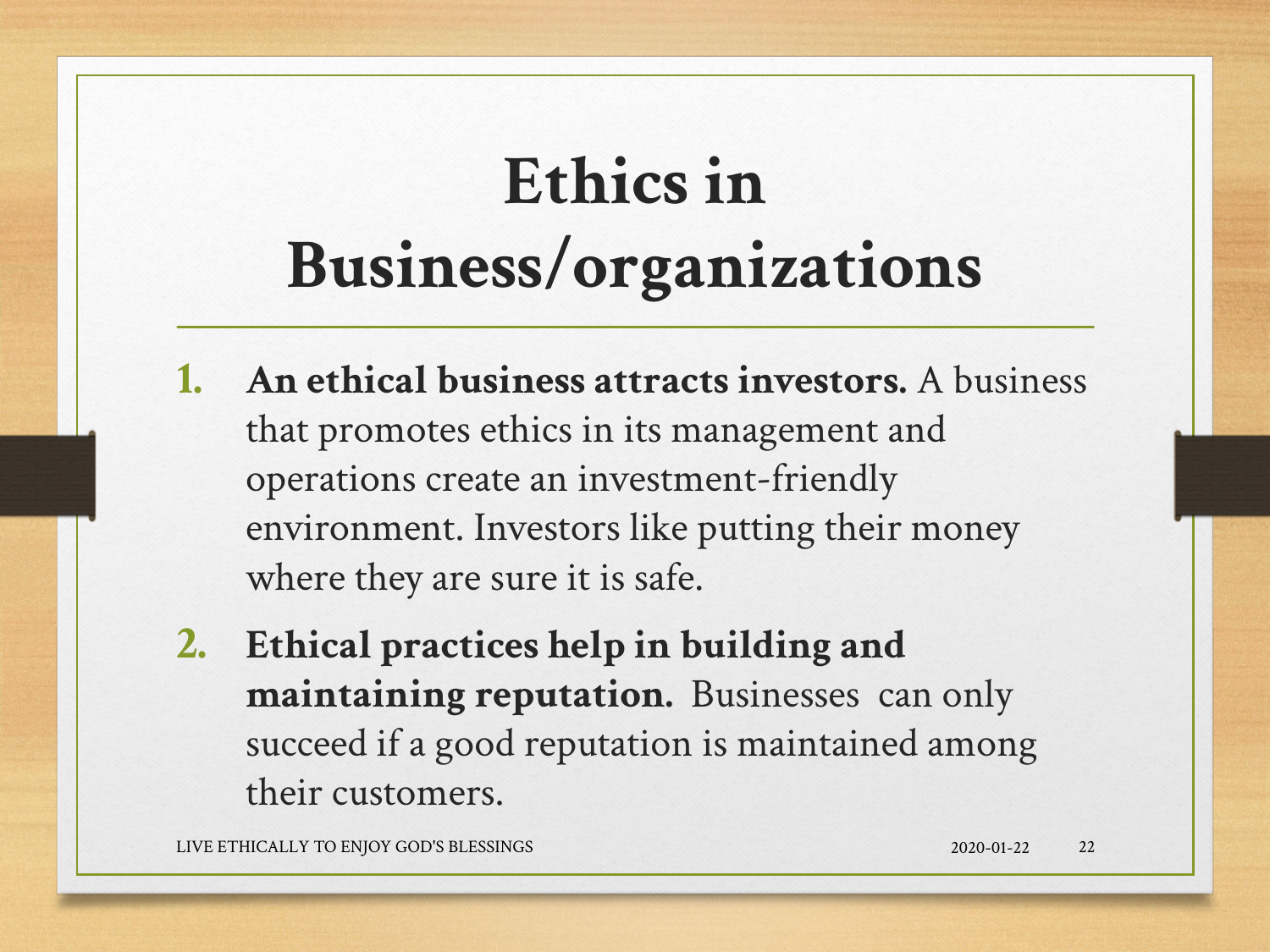

# Ethics in Business/organizations
An ethical business attracts investors. A business that promotes ethics in its management and operations create an investment-friendly environment. Investors like putting their money where they are sure it is safe.
Ethical practices help in building and maintaining reputation.  Businesses  can only succeed if a good reputation is maintained among their customers.
LIVE ETHICALLY TO ENJOY GOD'S BLESSINGS
2020-01-22
22